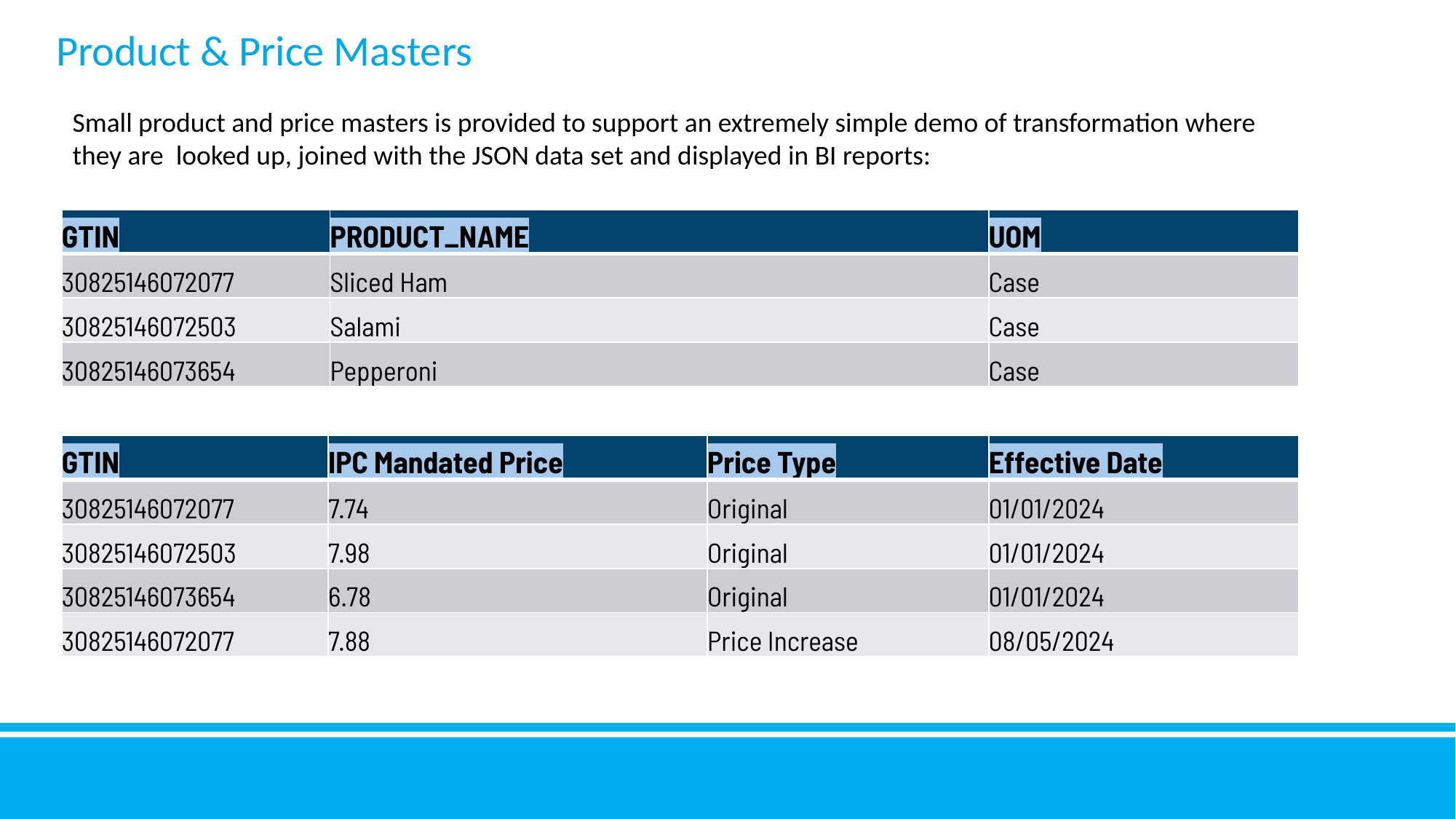

Product & Price Masters
Small product and price masters is provided to support an extremely simple demo of transformation where they are  looked up, joined with the JSON data set and displayed in BI reports:

| GTIN | PRODUCT\_NAME | UOM |
| --- | --- | --- |
| 30825146072077 | Sliced Ham | Case |
| 30825146072503 | Salami | Case |
| 30825146073654 | Pepperoni | Case |
| GTIN | IPC Mandated Price | Price Type | Effective Date |
| --- | --- | --- | --- |
| 30825146072077 | 7.74 | Original | 01/01/2024 |
| 30825146072503 | 7.98 | Original | 01/01/2024 |
| 30825146073654 | 6.78 | Original | 01/01/2024 |
| 30825146072077 | 7.88 | Price Increase | 08/05/2024 |